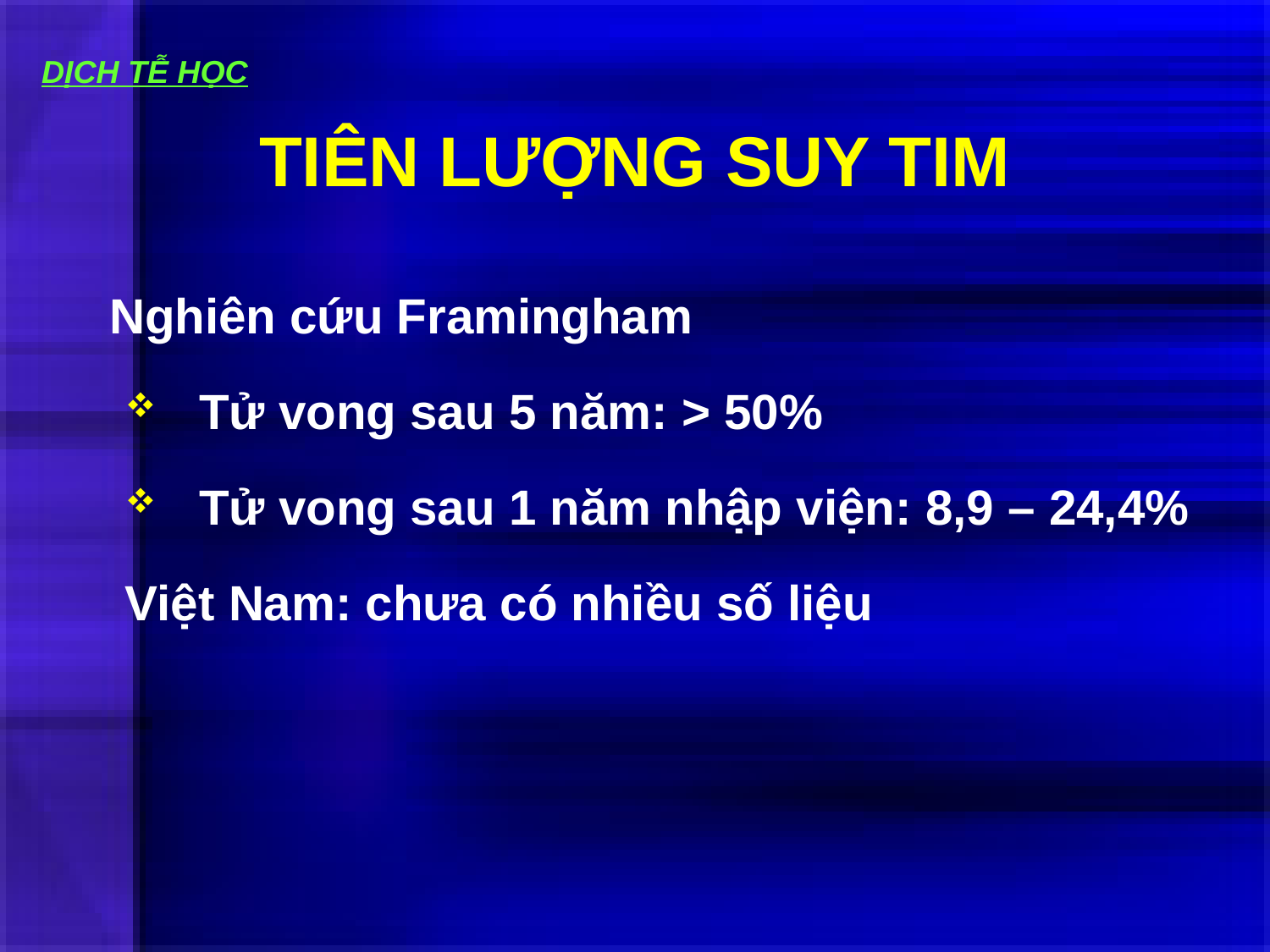

TIÊN LƯỢNG SUY TIM
DỊCH TỄ HỌC

	Nghiên cứu Framingham
Tử vong sau 5 năm: > 50%
Tử vong sau 1 năm nhập viện: 8,9 – 24,4%
Việt Nam: chưa có nhiều số liệu